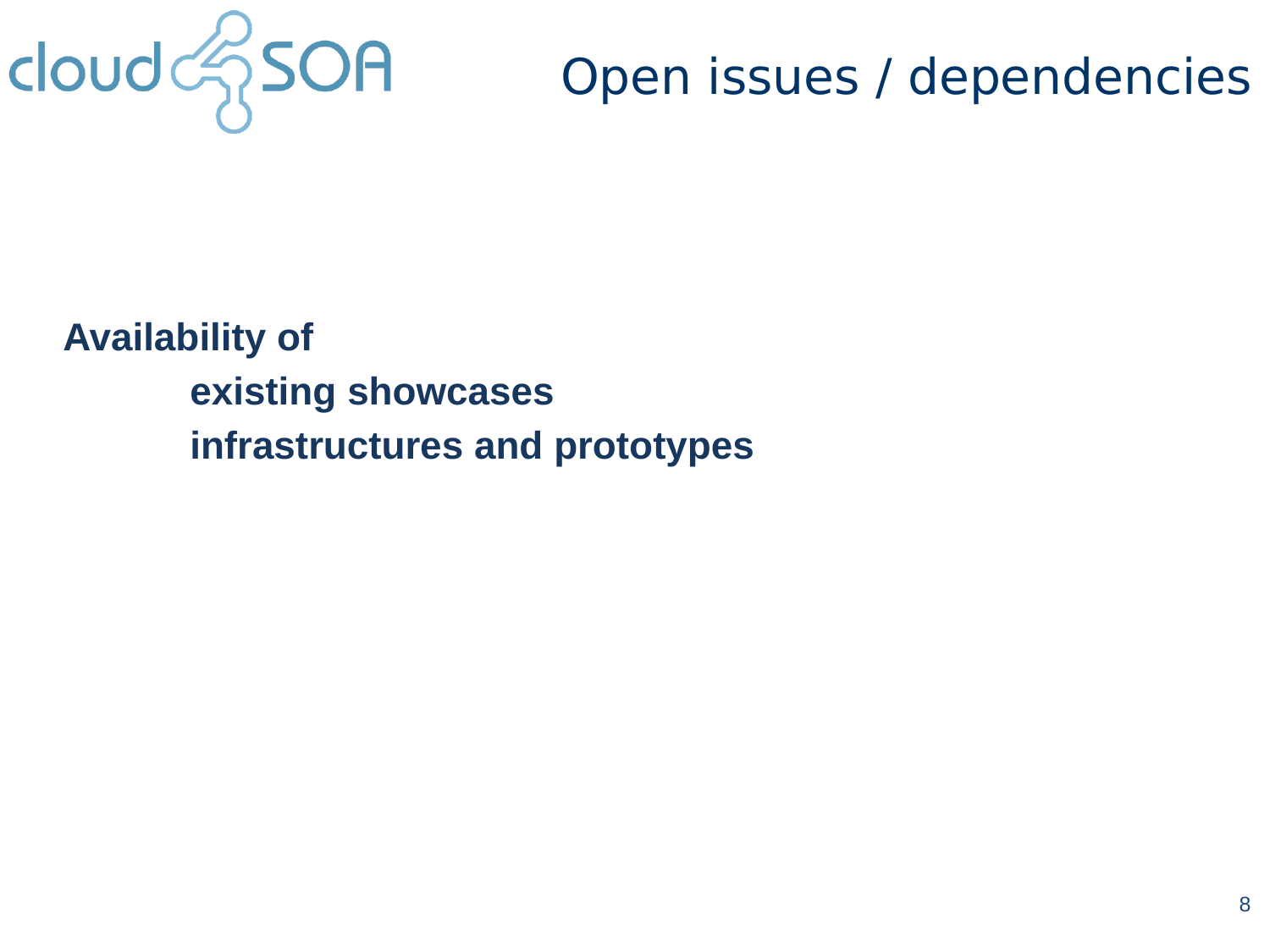

Open issues / dependencies
Availability of
	existing showcases
	infrastructures and prototypes

8
8